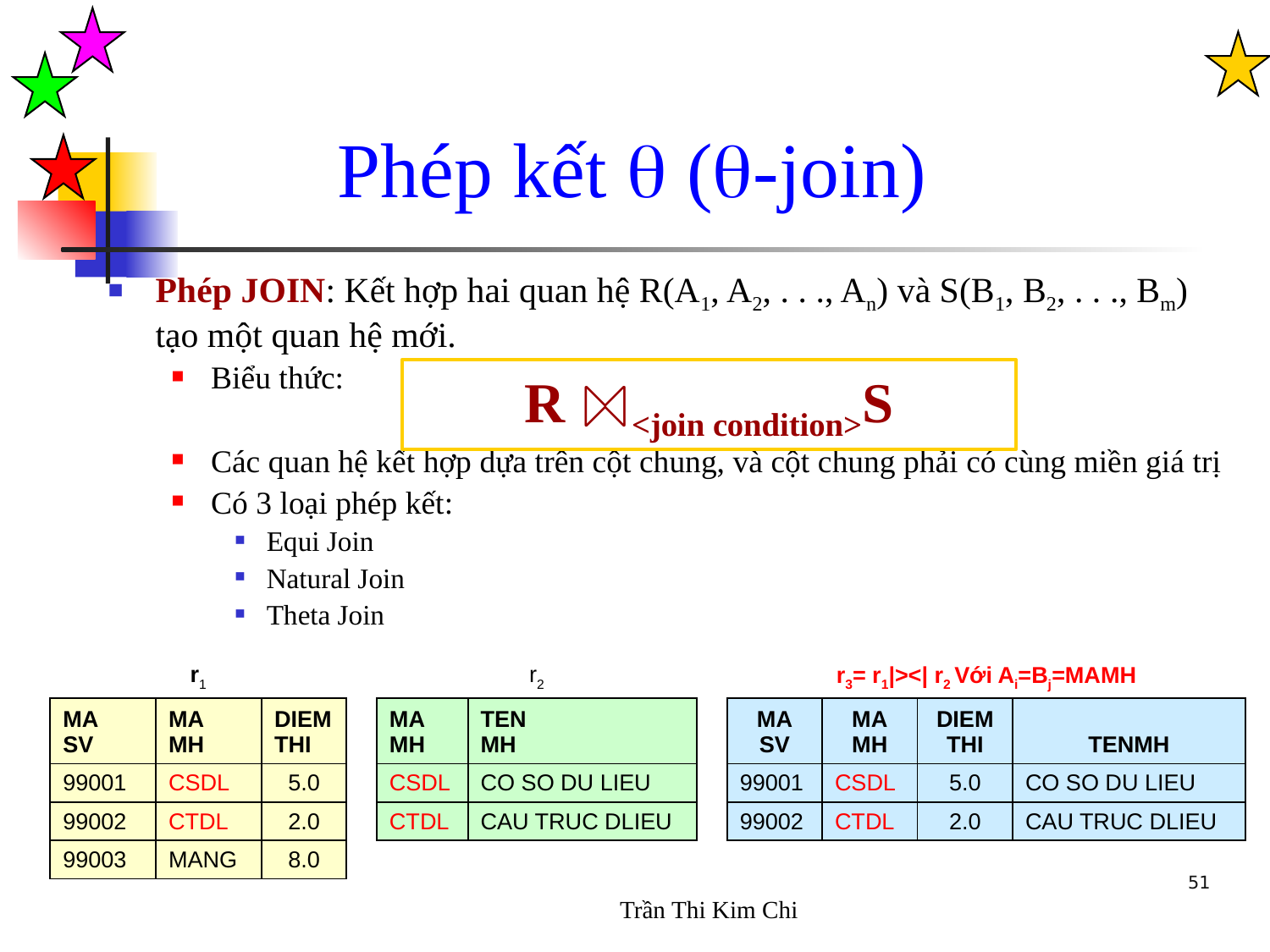

Phép kết θ (θ-join)
Phép JOIN: Kết hợp hai quan hệ R(A1, A2, . . ., An) và S(B1, B2, . . ., Bm) tạo một quan hệ mới.
Biểu thức:

Các quan hệ kết hợp dựa trên cột chung, và cột chung phải có cùng miền giá trị
Có 3 loại phép kết:
Equi Join
Natural Join
Theta Join
R ⨝<join condition>S
| r1 |  |  |  | r2 |  |  | r3= r1|><| r2 Với Ai=Bj=MAMH |  |  |  |
| --- | --- | --- | --- | --- | --- | --- | --- | --- | --- | --- |
| MA SV | MA MH | DIEM THI |  | MA MH | TEN MH |  | MA SV | MA MH | DIEM THI | TENMH |
| 99001 | CSDL | 5.0 |  | CSDL | CO SO DU LIEU |  | 99001 | CSDL | 5.0 | CO SO DU LIEU |
| 99002 | CTDL | 2.0 |  | CTDL | CAU TRUC DLIEU |  | 99002 | CTDL | 2.0 | CAU TRUC DLIEU |
| 99003 | MANG | 8.0 |  |  |  |  |  |  |  |  |
51
Trần Thi Kim Chi